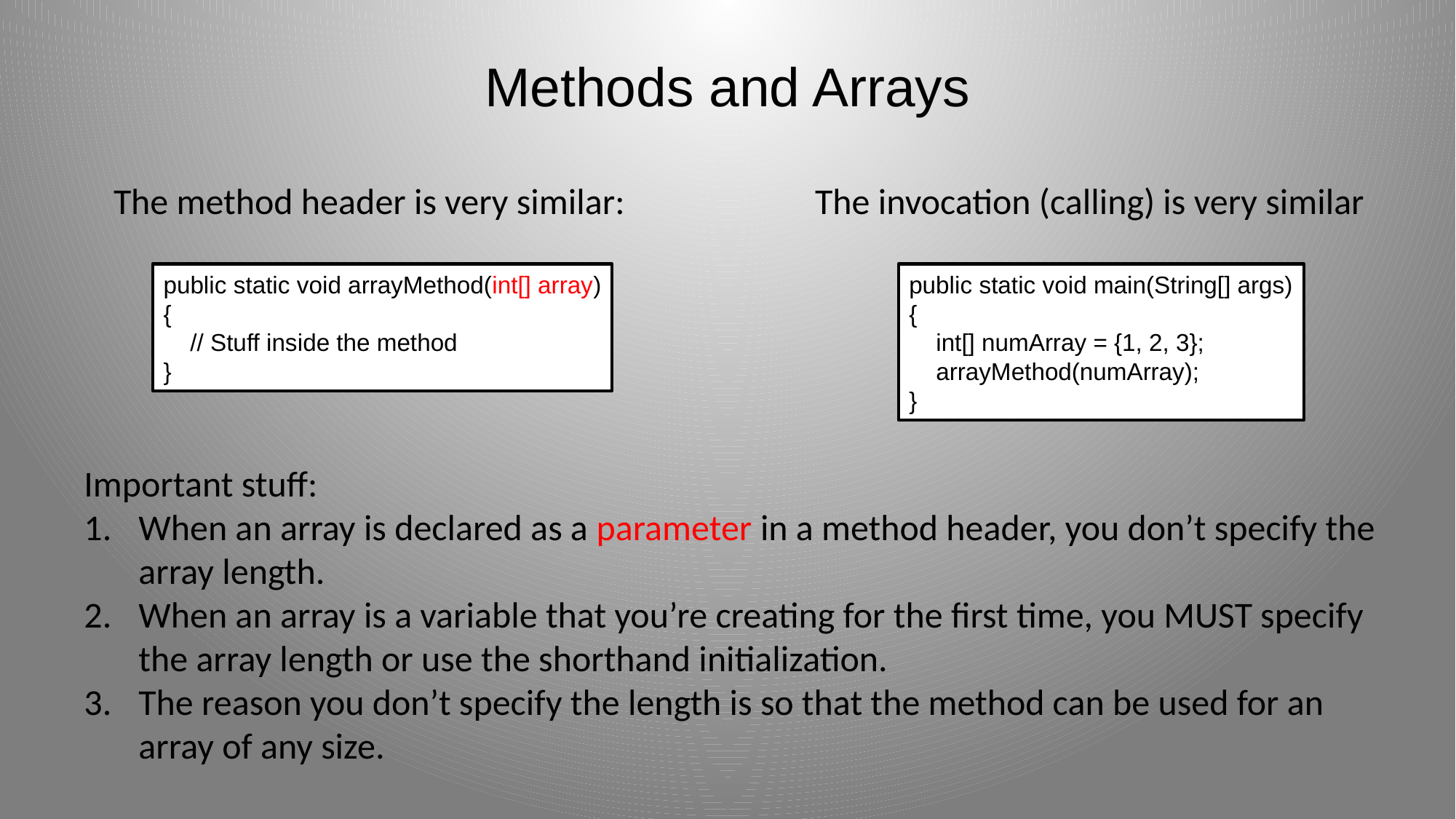

# Methods and Arrays
The method header is very similar:
The invocation (calling) is very similar
public static void arrayMethod(int[] array)
{
    // Stuff inside the method
}
public static void main(String[] args)
{
    int[] numArray = {1, 2, 3};
    arrayMethod(numArray);
}
Important stuff:
When an array is declared as a parameter in a method header, you don’t specify the
array length.
When an array is a variable that you’re creating for the first time, you MUST specify
the array length or use the shorthand initialization.
The reason you don’t specify the length is so that the method can be used for an
array of any size.